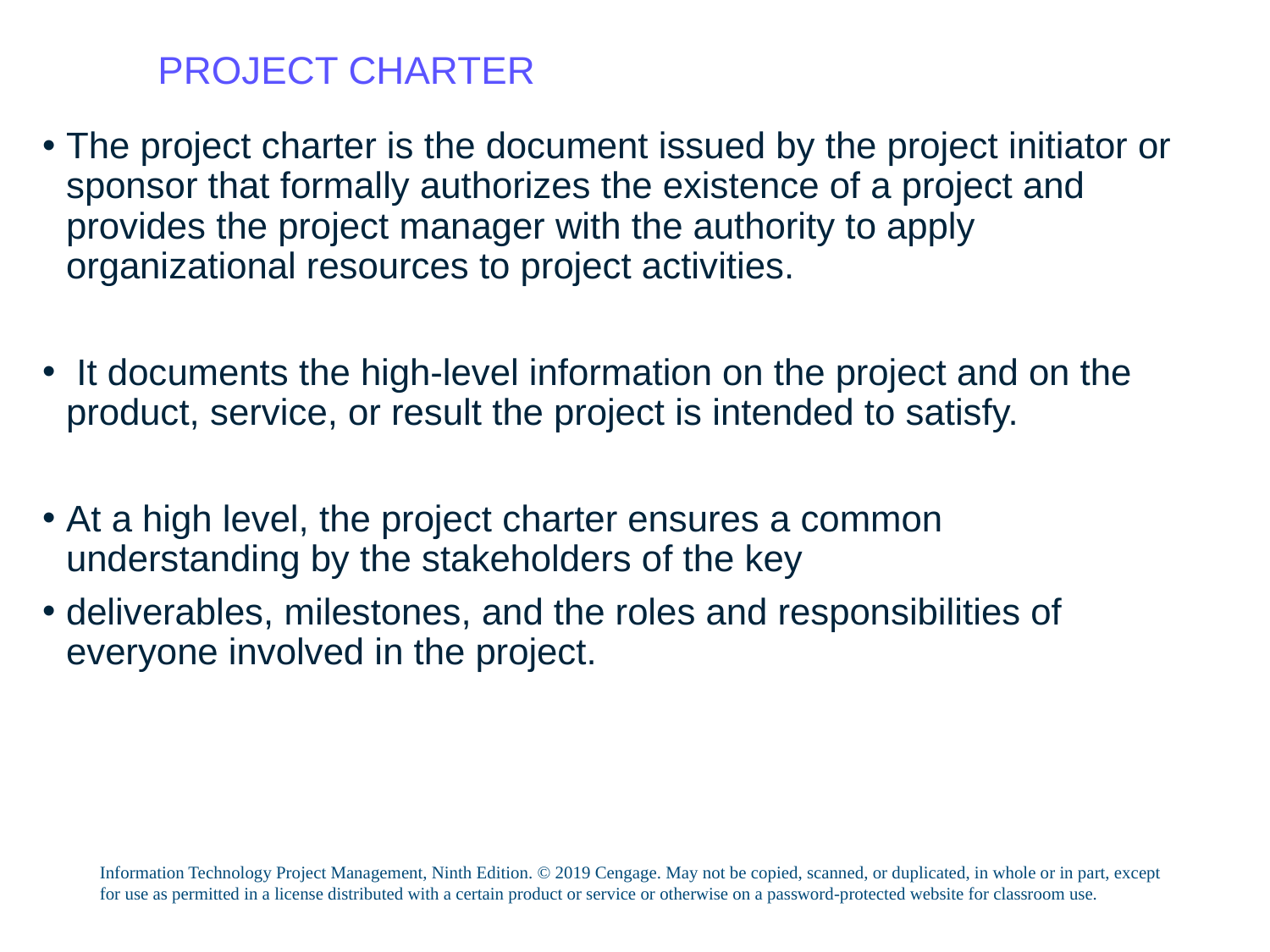

# PROJECT CHARTER
The project charter is the document issued by the project initiator or sponsor that formally authorizes the existence of a project and provides the project manager with the authority to apply organizational resources to project activities.

 It documents the high-level information on the project and on the product, service, or result the project is intended to satisfy.

At a high level, the project charter ensures a common understanding by the stakeholders of the key
deliverables, milestones, and the roles and responsibilities of everyone involved in the project.

Information Technology Project Management, Ninth Edition. © 2019 Cengage. May not be copied, scanned, or duplicated, in whole or in part, except for use as permitted in a license distributed with a certain product or service or otherwise on a password-protected website for classroom use.